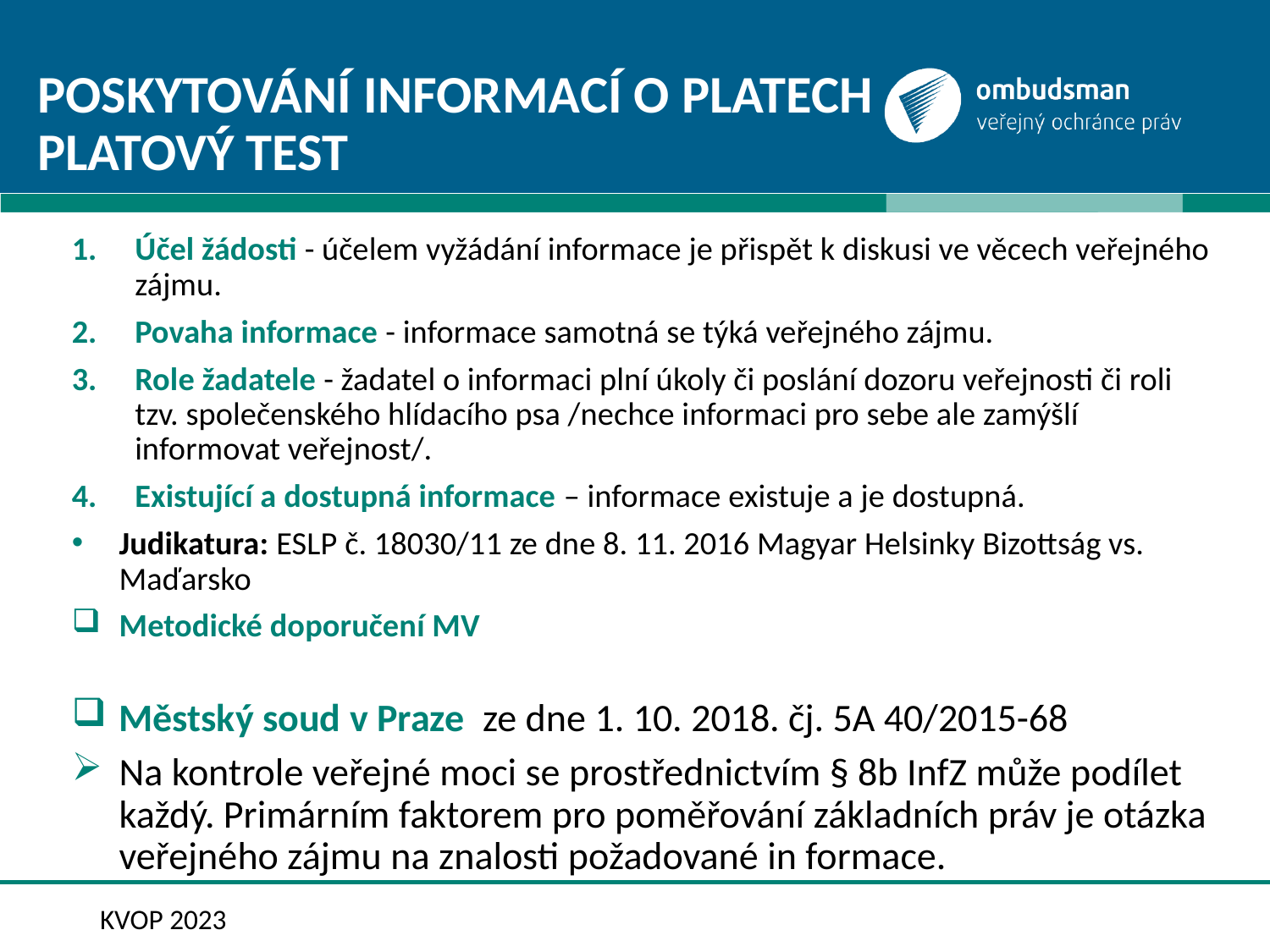

# Poskytování Informací o platech Platový test
Účel žádosti - účelem vyžádání informace je přispět k diskusi ve věcech veřejného zájmu.
Povaha informace - informace samotná se týká veřejného zájmu.
Role žadatele - žadatel o informaci plní úkoly či poslání dozoru veřejnosti či roli tzv. společenského hlídacího psa /nechce informaci pro sebe ale zamýšlí informovat veřejnost/.
Existující a dostupná informace – informace existuje a je dostupná.
Judikatura: ESLP č. 18030/11 ze dne 8. 11. 2016 Magyar Helsinky Bizottság vs. Maďarsko
Metodické doporučení MV

Městský soud v Praze  ze dne 1. 10. 2018. čj. 5A 40/2015-68
Na kontrole veřejné moci se prostřednictvím § 8b InfZ může podílet každý. Primárním faktorem pro poměřování základních práv je otázka veřejného zájmu na znalosti požadované in formace.

KVOP 2023